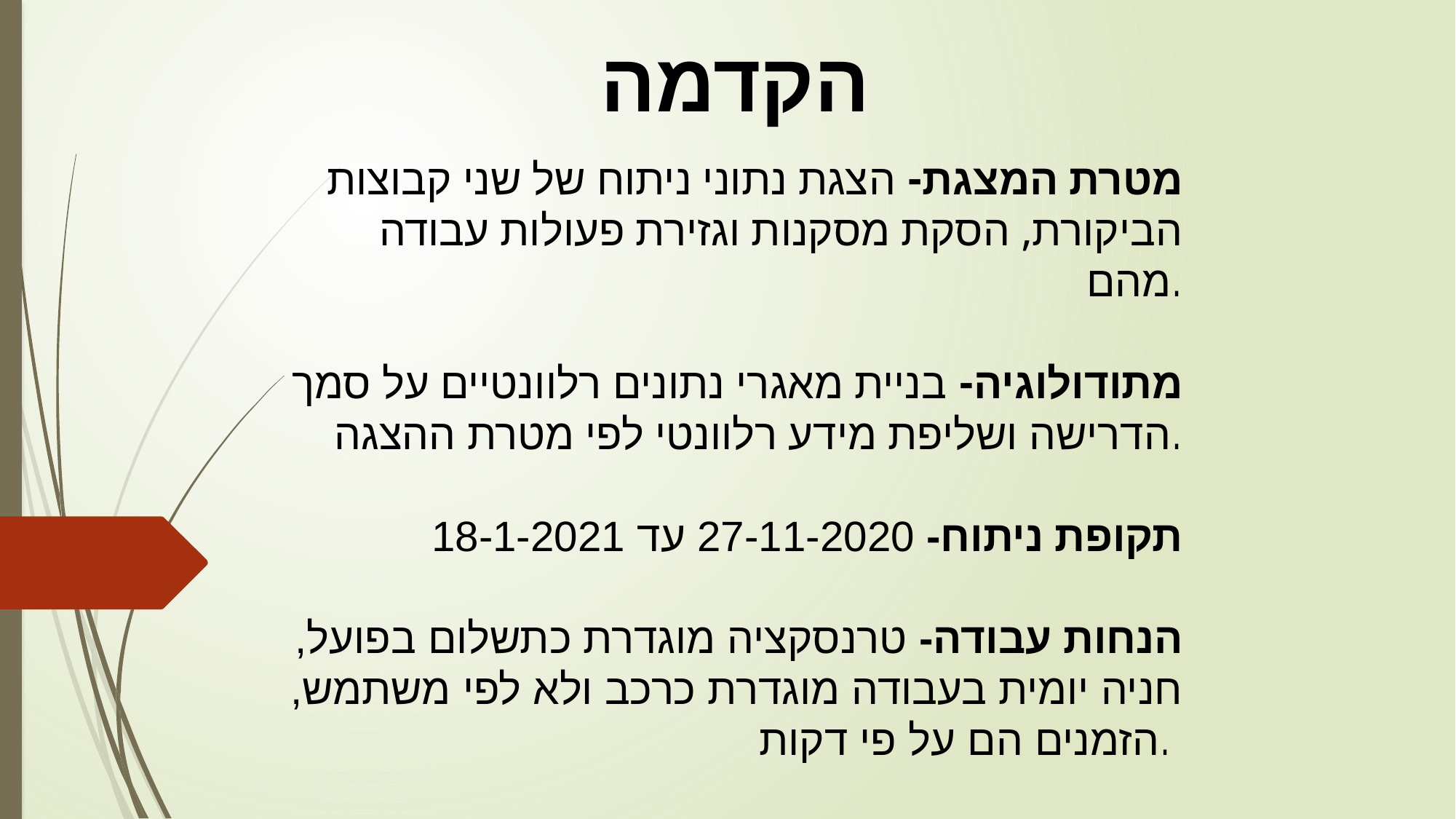

הקדמה
מטרת המצגת- הצגת נתוני ניתוח של שני קבוצות הביקורת, הסקת מסקנות וגזירת פעולות עבודה מהם.

מתודולוגיה- בניית מאגרי נתונים רלוונטיים על סמך הדרישה ושליפת מידע רלוונטי לפי מטרת ההצגה.

תקופת ניתוח- 27-11-2020 עד 18-1-2021

הנחות עבודה- טרנסקציה מוגדרת כתשלום בפועל, חניה יומית בעבודה מוגדרת כרכב ולא לפי משתמש, הזמנים הם על פי דקות.